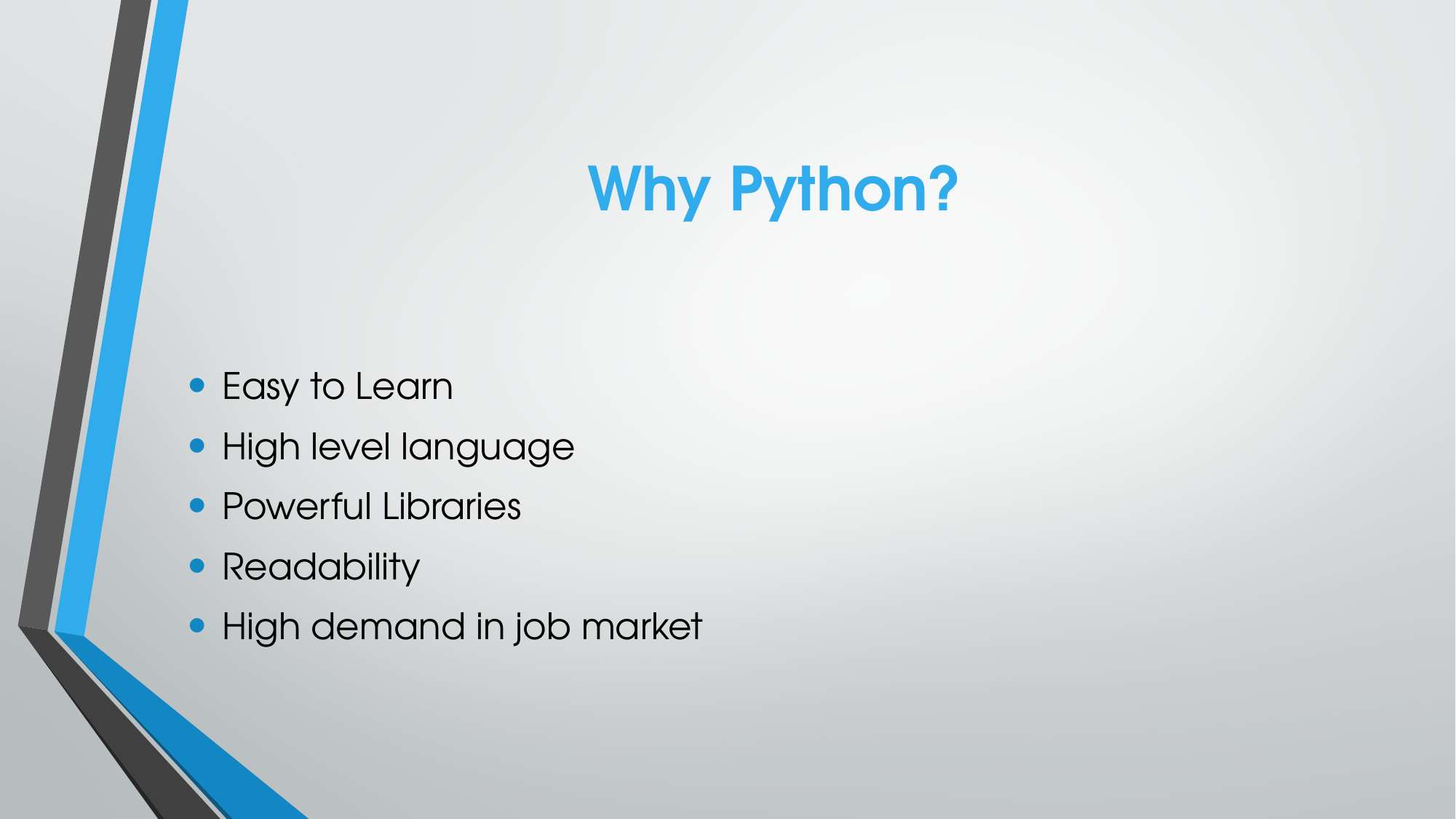

# Why Python?
Easy to Learn
High level language
Powerful Libraries
Readability
High demand in job market